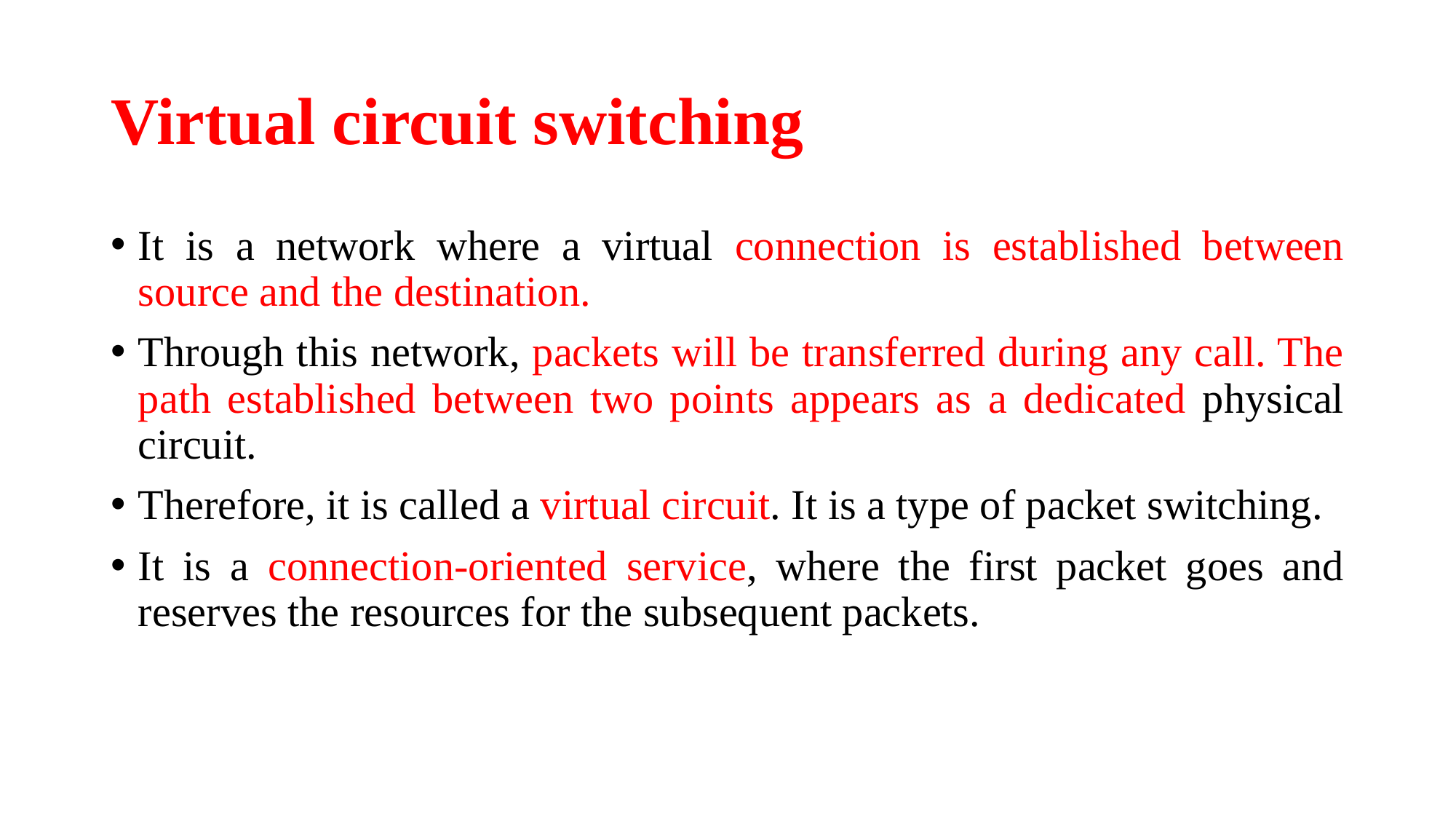

# Virtual circuit switching
It is a network where a virtual connection is established between source and the destination.
Through this network, packets will be transferred during any call. The path established between two points appears as a dedicated physical circuit.
Therefore, it is called a virtual circuit. It is a type of packet switching.
It is a connection-oriented service, where the first packet goes and reserves the resources for the subsequent packets.